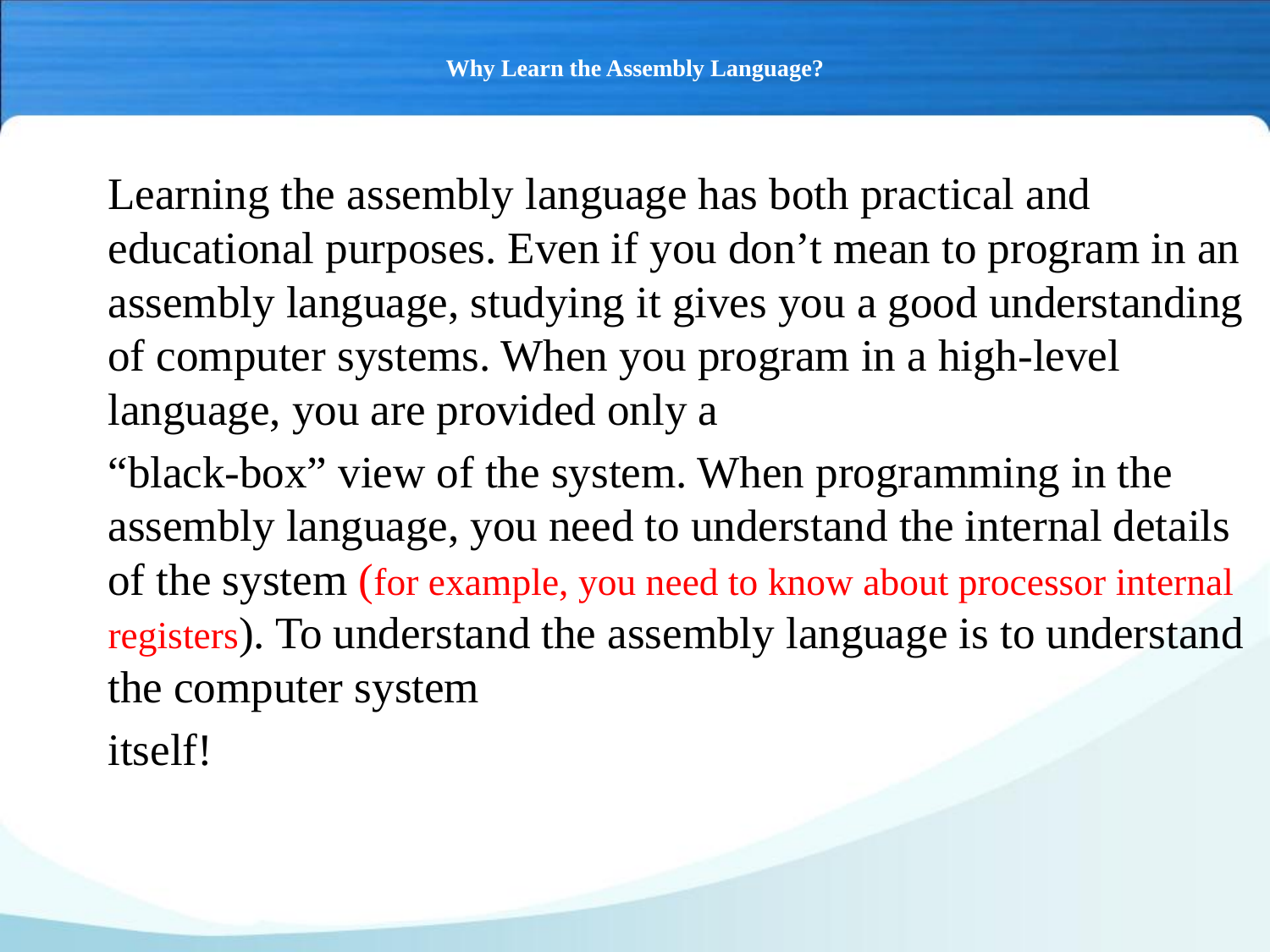

# Why Learn the Assembly Language?
Learning the assembly language has both practical and educational purposes. Even if you don’t mean to program in an assembly language, studying it gives you a good understanding of computer systems. When you program in a high-level language, you are provided only a
“black-box” view of the system. When programming in the assembly language, you need to understand the internal details of the system (for example, you need to know about processor internal registers). To understand the assembly language is to understand the computer system
itself!